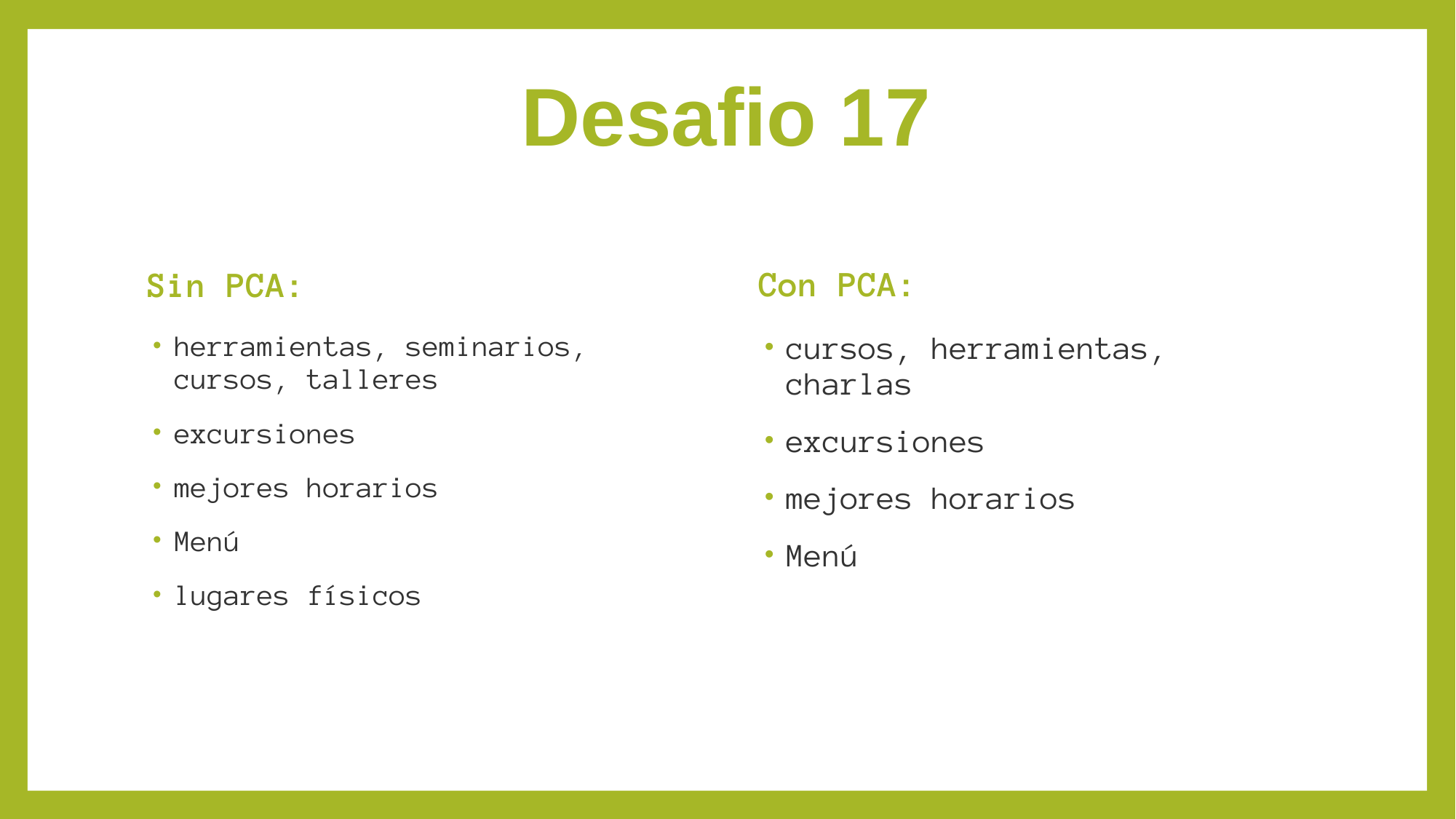

# Desafio 17
Con PCA:
Sin PCA:
cursos, herramientas, charlas
excursiones
mejores horarios
Menú
herramientas, seminarios, cursos, talleres
excursiones
mejores horarios
Menú
lugares físicos